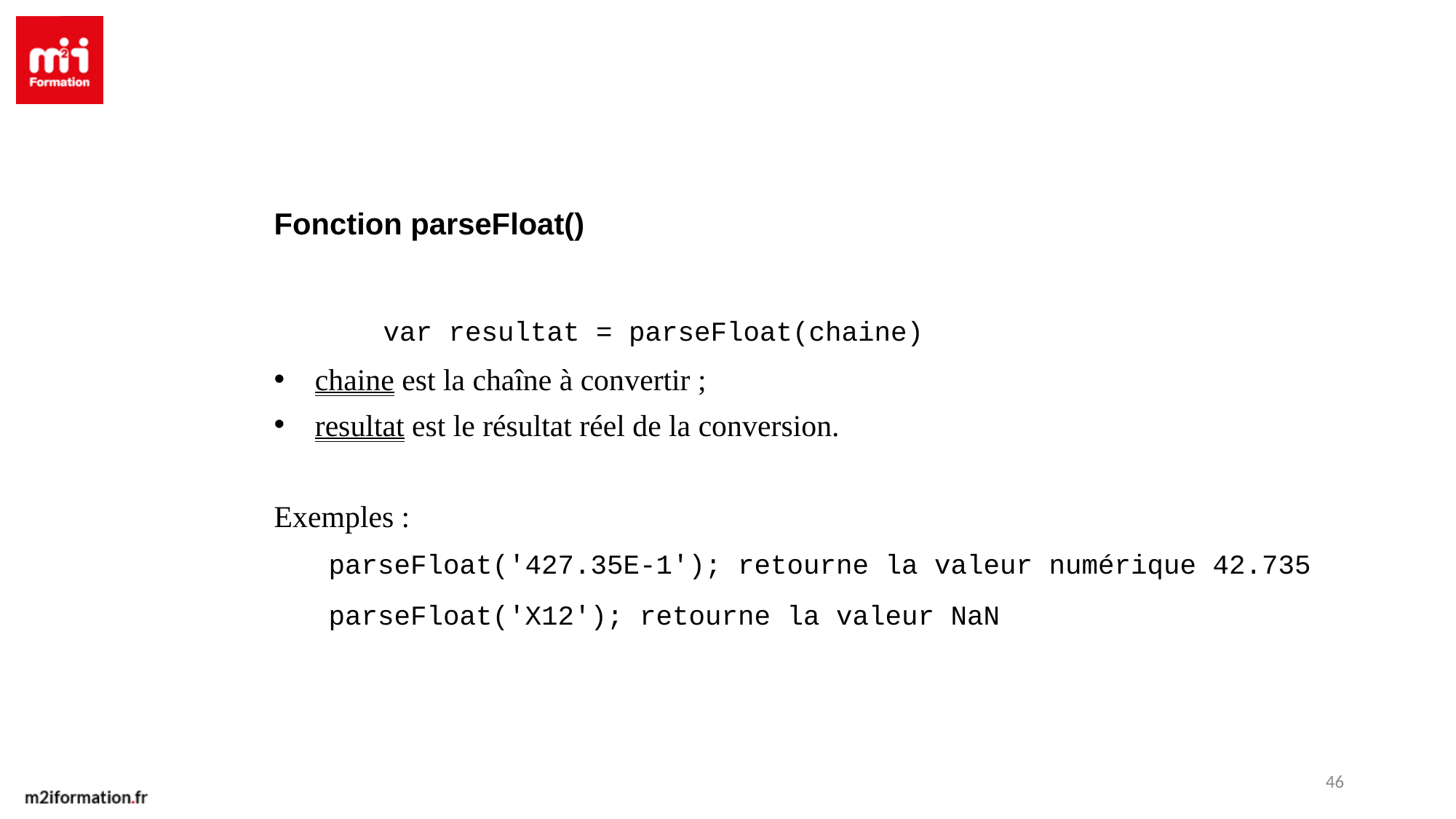

Fonction parseFloat()

	var resultat = parseFloat(chaine)
chaine est la chaîne à convertir ;
resultat est le résultat réel de la conversion.

Exemples :
parseFloat('427.35E-1'); retourne la valeur numérique 42.735
parseFloat('X12'); retourne la valeur NaN
46